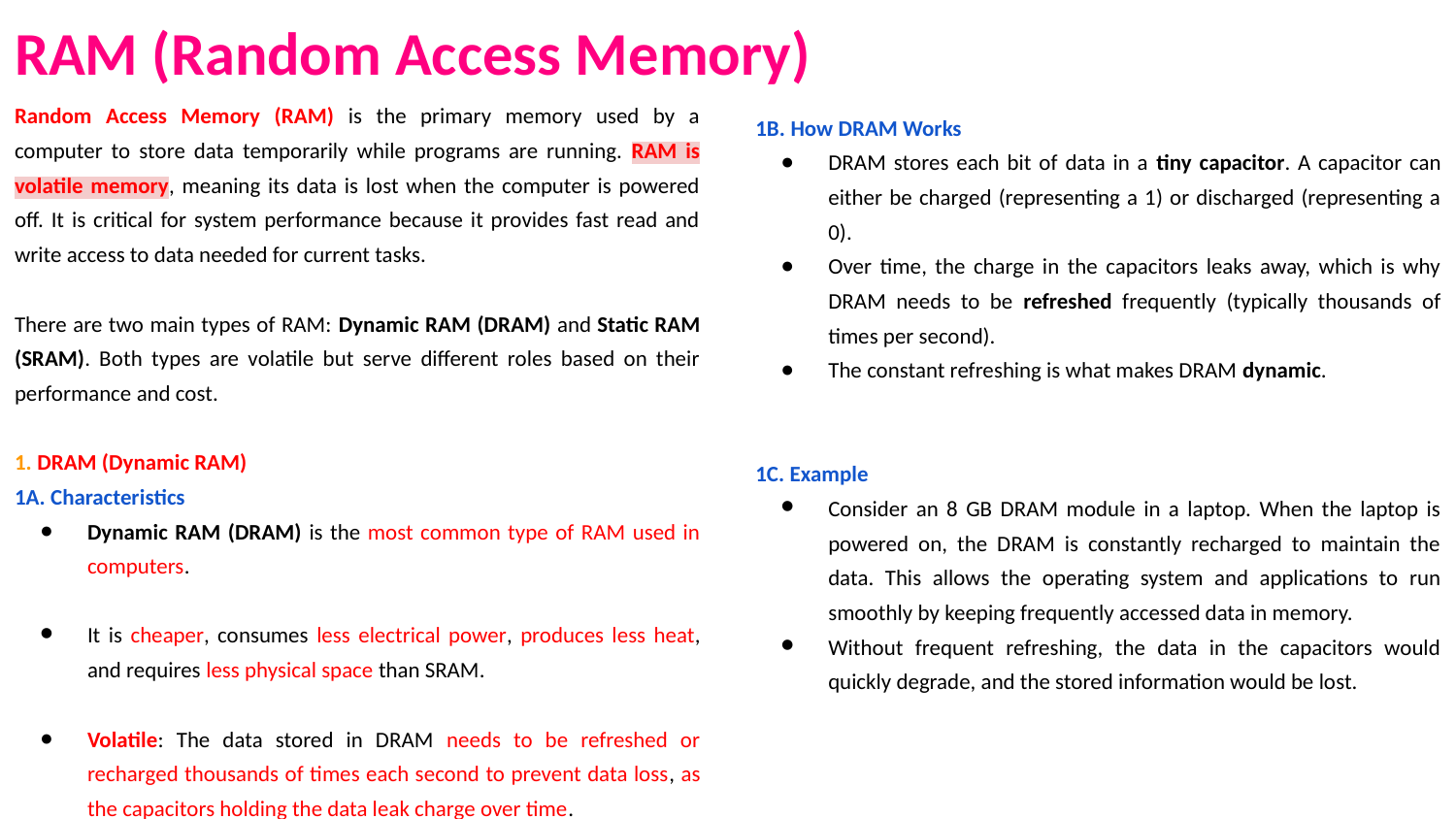

# RAM (Random Access Memory)
Random Access Memory (RAM) is the primary memory used by a computer to store data temporarily while programs are running. RAM is volatile memory, meaning its data is lost when the computer is powered off. It is critical for system performance because it provides fast read and write access to data needed for current tasks.

There are two main types of RAM: Dynamic RAM (DRAM) and Static RAM (SRAM). Both types are volatile but serve different roles based on their performance and cost.

1. DRAM (Dynamic RAM)
1A. Characteristics
Dynamic RAM (DRAM) is the most common type of RAM used in computers.

It is cheaper, consumes less electrical power, produces less heat, and requires less physical space than SRAM.

Volatile: The data stored in DRAM needs to be refreshed or recharged thousands of times each second to prevent data loss, as the capacitors holding the data leak charge over time.
1B. How DRAM Works
DRAM stores each bit of data in a tiny capacitor. A capacitor can either be charged (representing a 1) or discharged (representing a 0).
Over time, the charge in the capacitors leaks away, which is why DRAM needs to be refreshed frequently (typically thousands of times per second).
The constant refreshing is what makes DRAM dynamic.

1C. Example
Consider an 8 GB DRAM module in a laptop. When the laptop is powered on, the DRAM is constantly recharged to maintain the data. This allows the operating system and applications to run smoothly by keeping frequently accessed data in memory.
Without frequent refreshing, the data in the capacitors would quickly degrade, and the stored information would be lost.